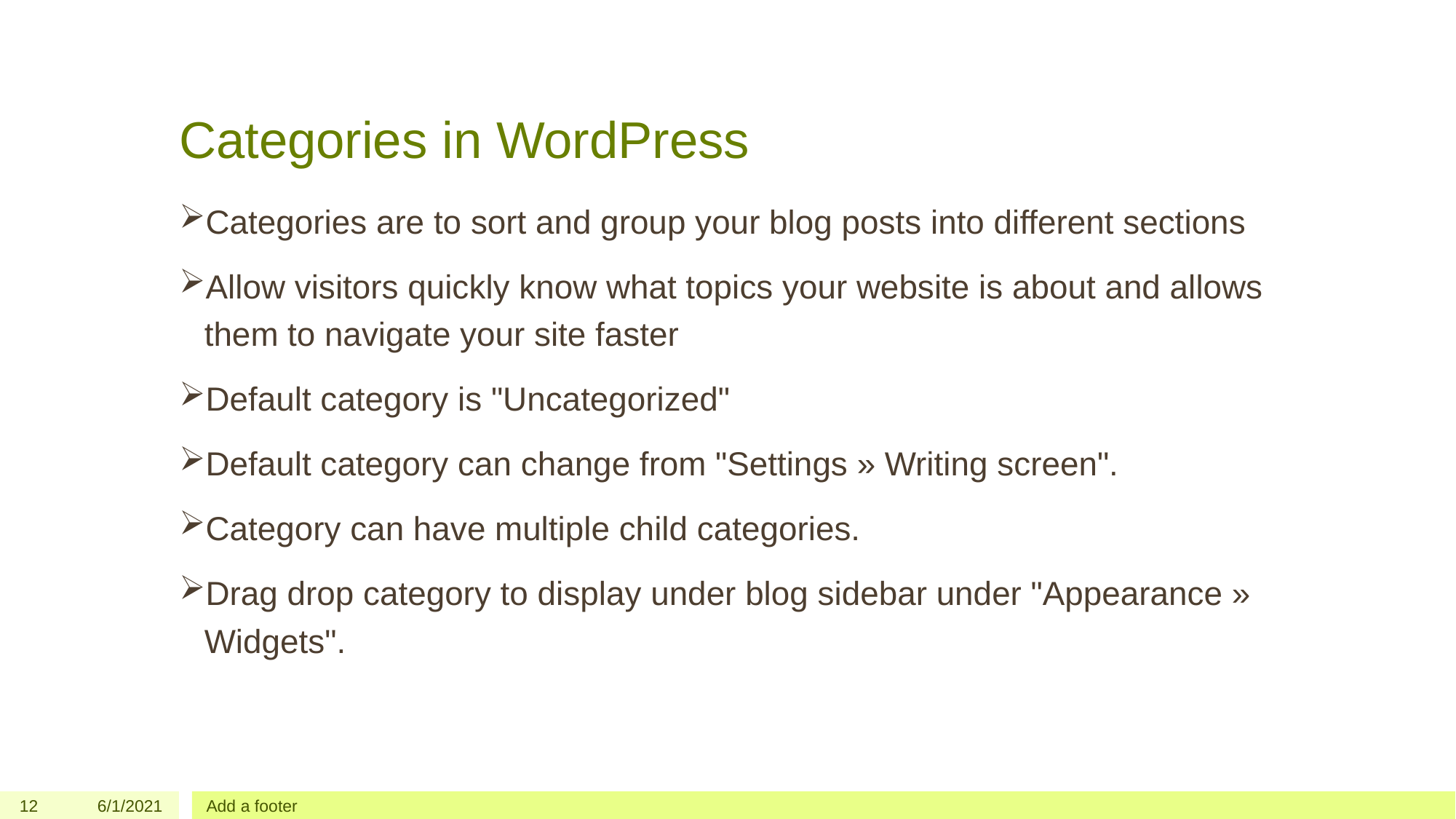

# Categories in WordPress
Categories are to sort and group your blog posts into different sections
Allow visitors quickly know what topics your website is about and allows them to navigate your site faster
Default category is "Uncategorized"
Default category can change from "Settings » Writing screen".
Category can have multiple child categories.
Drag drop category to display under blog sidebar under "Appearance » Widgets".
12
6/1/2021
Add a footer